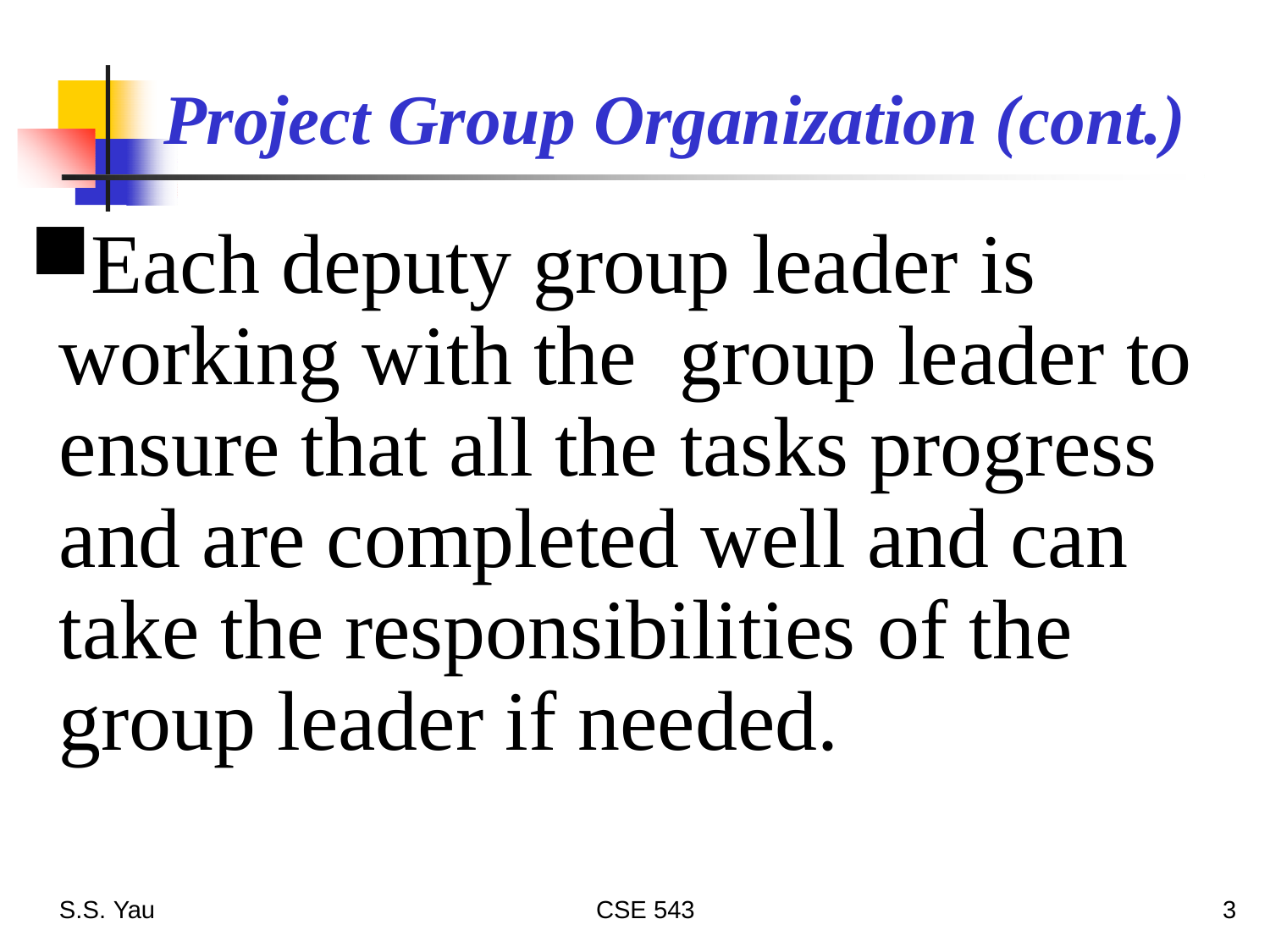

# Project Group Organization (cont.)
Each deputy group leader is working with the  group leader to ensure that all the tasks progress and are completed well and can take the responsibilities of the group leader if needed.
3
S.S. Yau
CSE 543